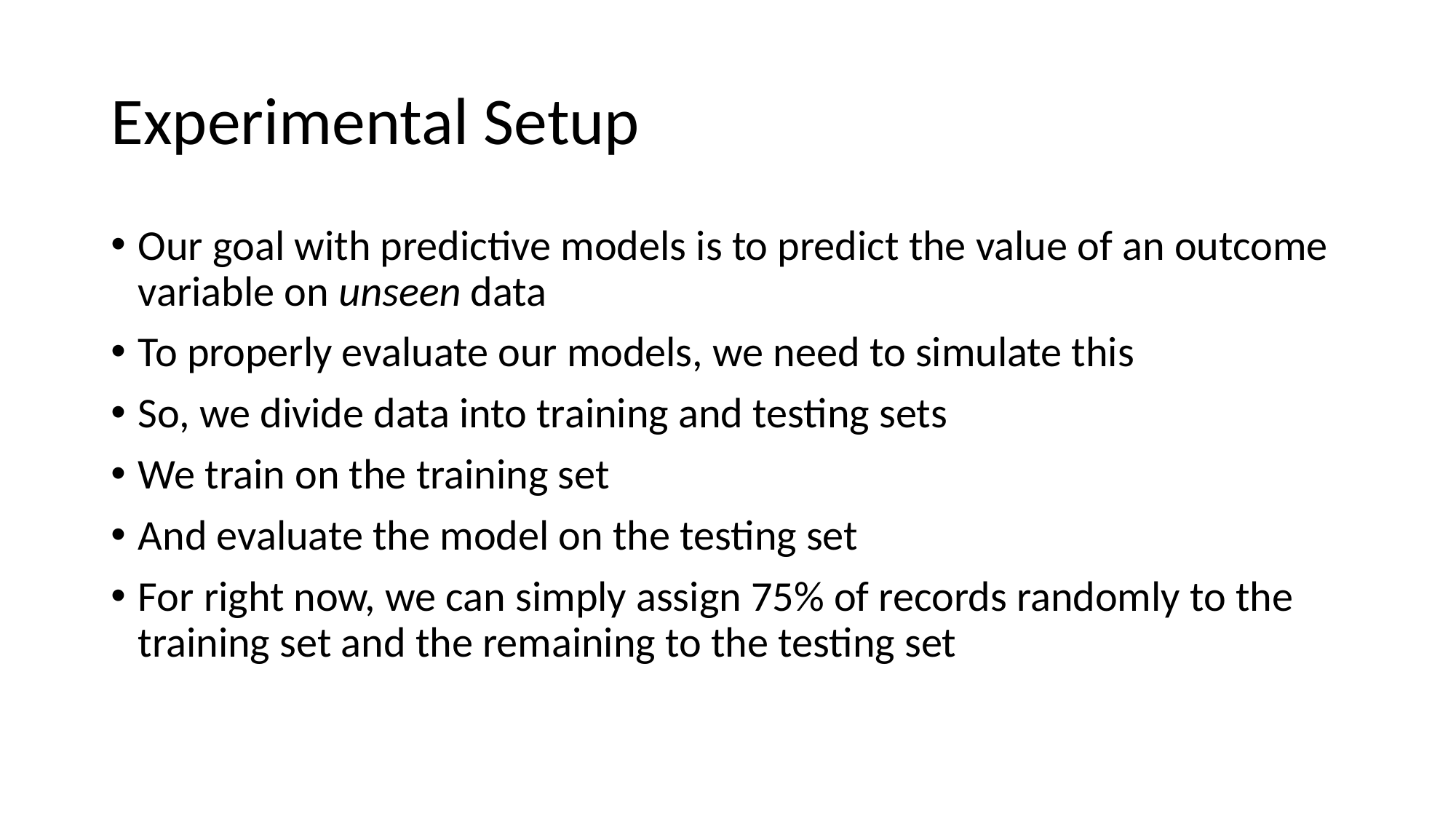

# Experimental Setup
Our goal with predictive models is to predict the value of an outcome variable on unseen data
To properly evaluate our models, we need to simulate this
So, we divide data into training and testing sets
We train on the training set
And evaluate the model on the testing set
For right now, we can simply assign 75% of records randomly to the training set and the remaining to the testing set